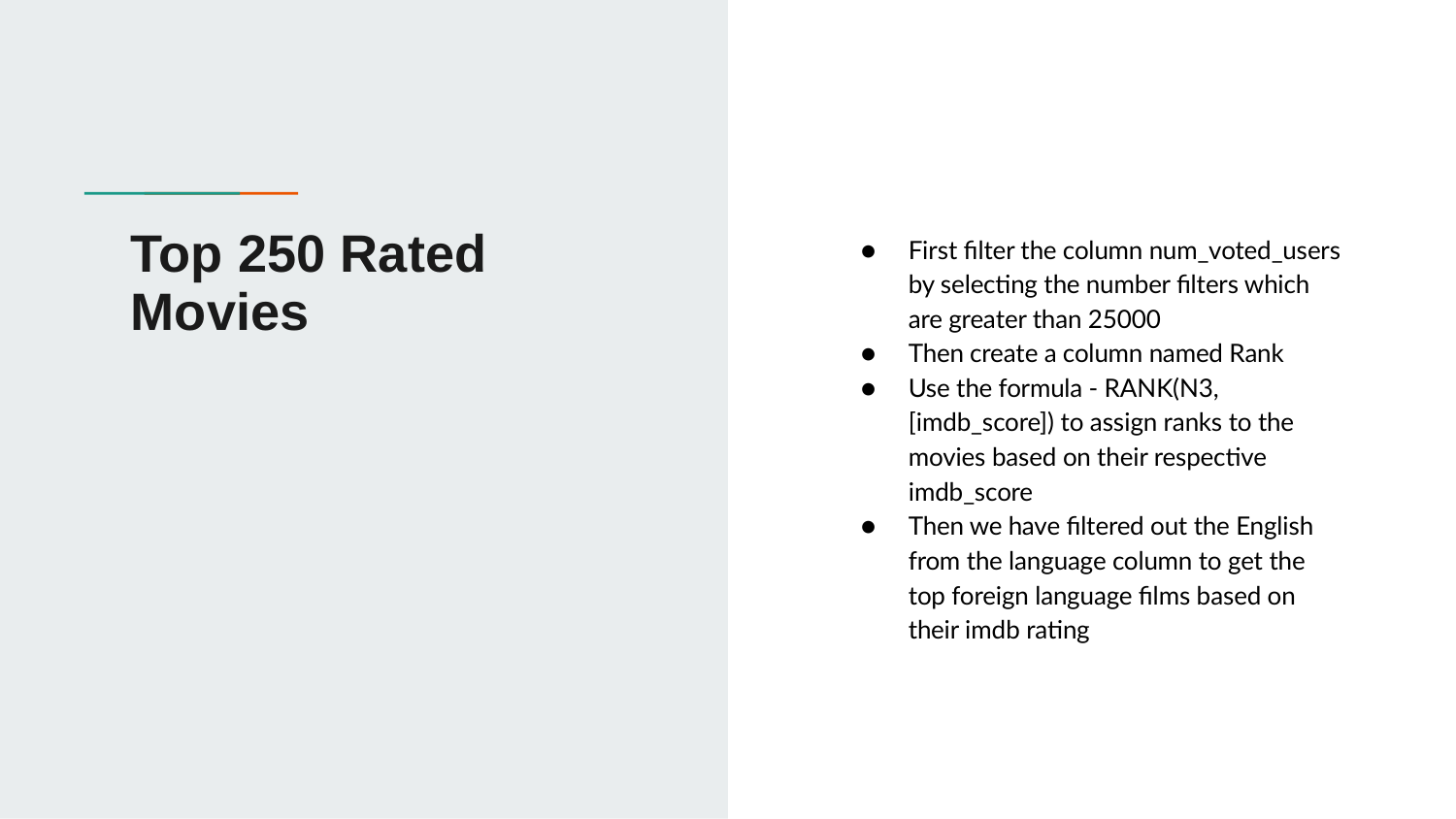

# Top 250 Rated Movies

First filter the column num_voted_users by selecting the number filters which are greater than 25000
Then create a column named Rank
Use the formula - RANK(N3,[imdb_score]) to assign ranks to the movies based on their respective imdb_score
Then we have filtered out the English from the language column to get the top foreign language films based on their imdb rating